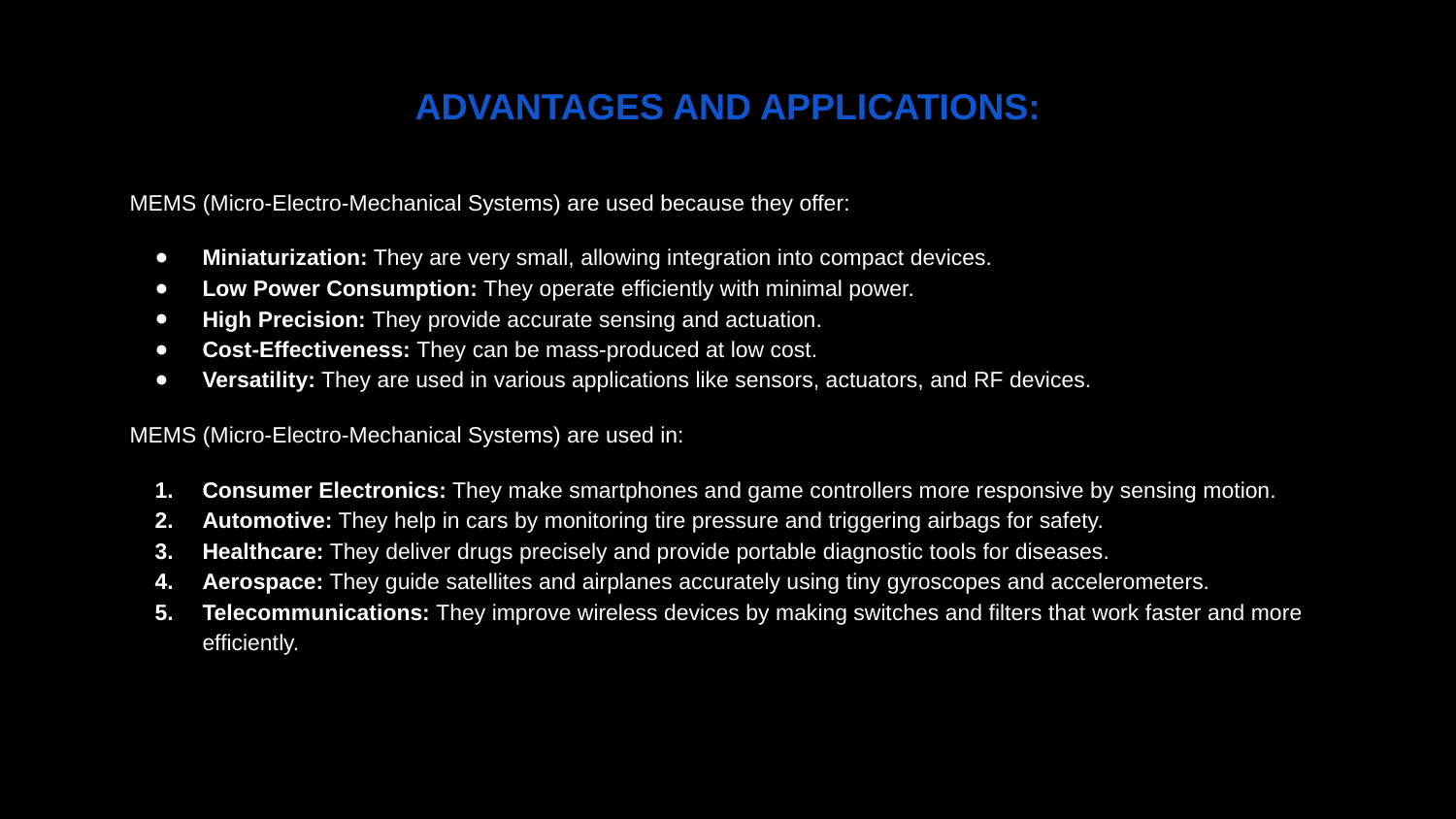

# ADVANTAGES AND APPLICATIONS:
MEMS (Micro-Electro-Mechanical Systems) are used because they offer:
Miniaturization: They are very small, allowing integration into compact devices.
Low Power Consumption: They operate efficiently with minimal power.
High Precision: They provide accurate sensing and actuation.
Cost-Effectiveness: They can be mass-produced at low cost.
Versatility: They are used in various applications like sensors, actuators, and RF devices.
MEMS (Micro-Electro-Mechanical Systems) are used in:
Consumer Electronics: They make smartphones and game controllers more responsive by sensing motion.
Automotive: They help in cars by monitoring tire pressure and triggering airbags for safety.
Healthcare: They deliver drugs precisely and provide portable diagnostic tools for diseases.
Aerospace: They guide satellites and airplanes accurately using tiny gyroscopes and accelerometers.
Telecommunications: They improve wireless devices by making switches and filters that work faster and more efficiently.